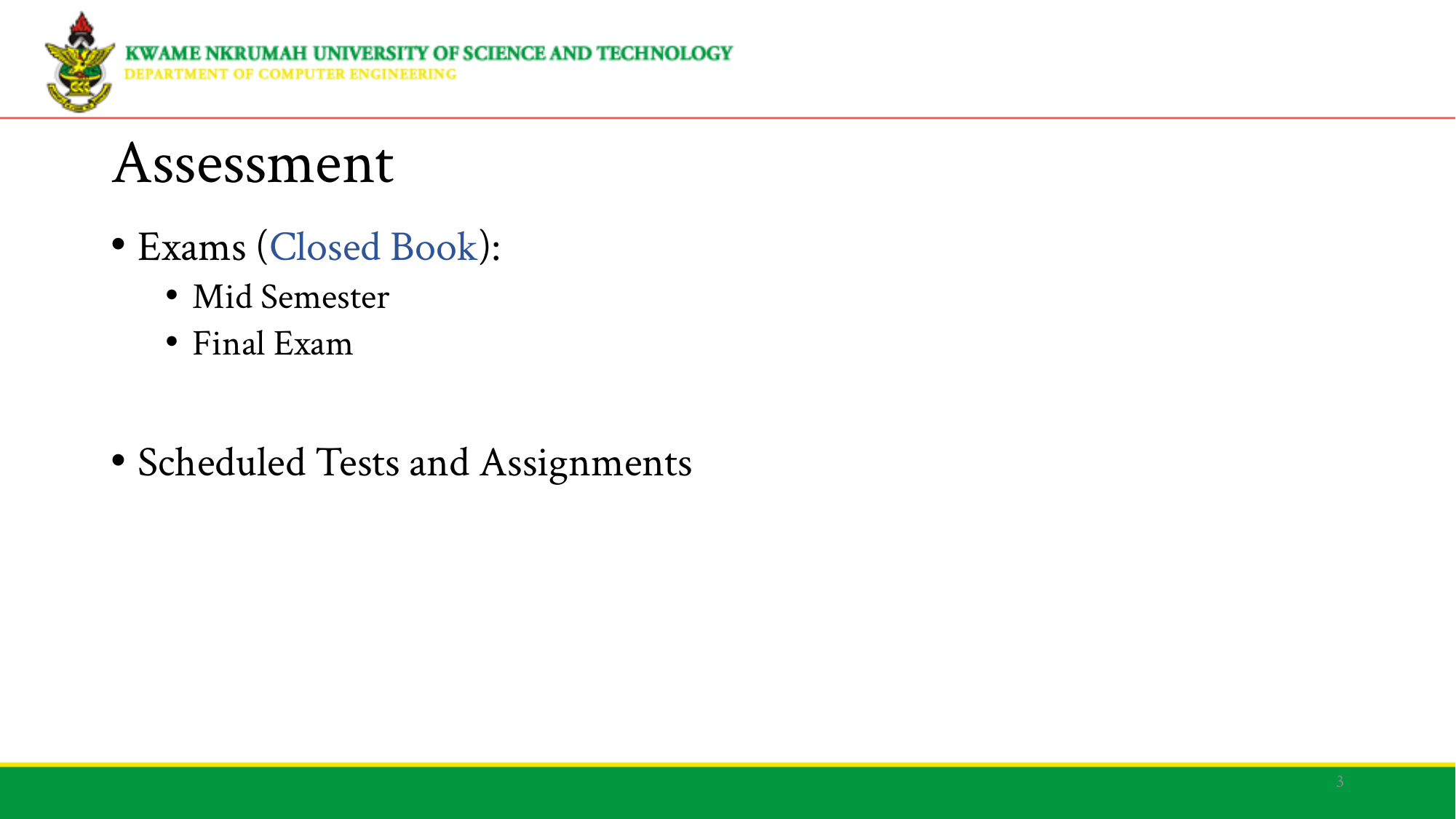

# Assessment
Exams (Closed Book):
Mid Semester
Final Exam

Scheduled Tests and Assignments
3